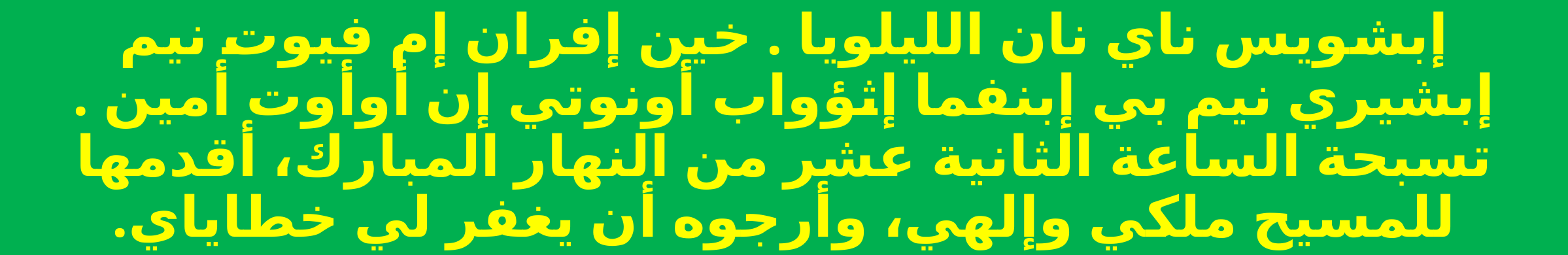

إبشويس ناي نان الليلويا . خين إفران إم فيوت نيم إبشيري نيم بي إبنفما إثؤواب أونوتي إن أوأوت أمين . تسبحة الساعة الثانية عشر من النهار المبارك، أقدمها للمسيح ملكي وإلهي، وأرجوه أن يغفر لي خطاياي.